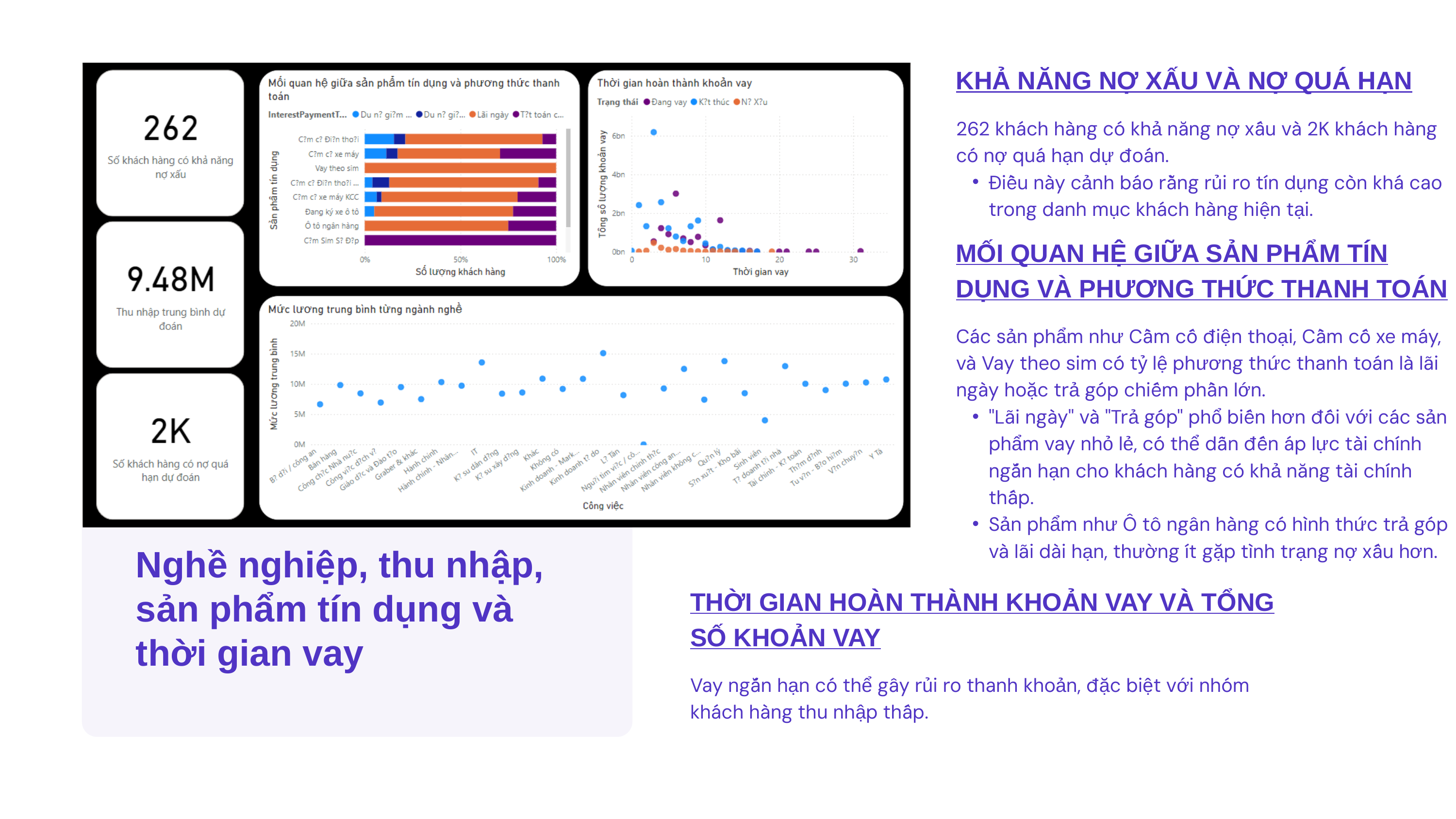

KHẢ NĂNG NỢ XẤU VÀ NỢ QUÁ HẠN
262 khách hàng có khả năng nợ xấu và 2K khách hàng có nợ quá hạn dự đoán.
Điều này cảnh báo rằng rủi ro tín dụng còn khá cao trong danh mục khách hàng hiện tại.

MỐI QUAN HỆ GIỮA SẢN PHẨM TÍN DỤNG VÀ PHƯƠNG THỨC THANH TOÁN
Các sản phẩm như Cầm cố điện thoại, Cầm cố xe máy, và Vay theo sim có tỷ lệ phương thức thanh toán là lãi ngày hoặc trả góp chiếm phần lớn.
"Lãi ngày" và "Trả góp" phổ biến hơn đối với các sản phẩm vay nhỏ lẻ, có thể dẫn đến áp lực tài chính ngắn hạn cho khách hàng có khả năng tài chính thấp.
Sản phẩm như Ô tô ngân hàng có hình thức trả góp và lãi dài hạn, thường ít gặp tình trạng nợ xấu hơn.

Nghề nghiệp, thu nhập, sản phẩm tín dụng và thời gian vay
THỜI GIAN HOÀN THÀNH KHOẢN VAY VÀ TỔNG SỐ KHOẢN VAY
Vay ngắn hạn có thể gây rủi ro thanh khoản, đặc biệt với nhóm khách hàng thu nhập thấp.